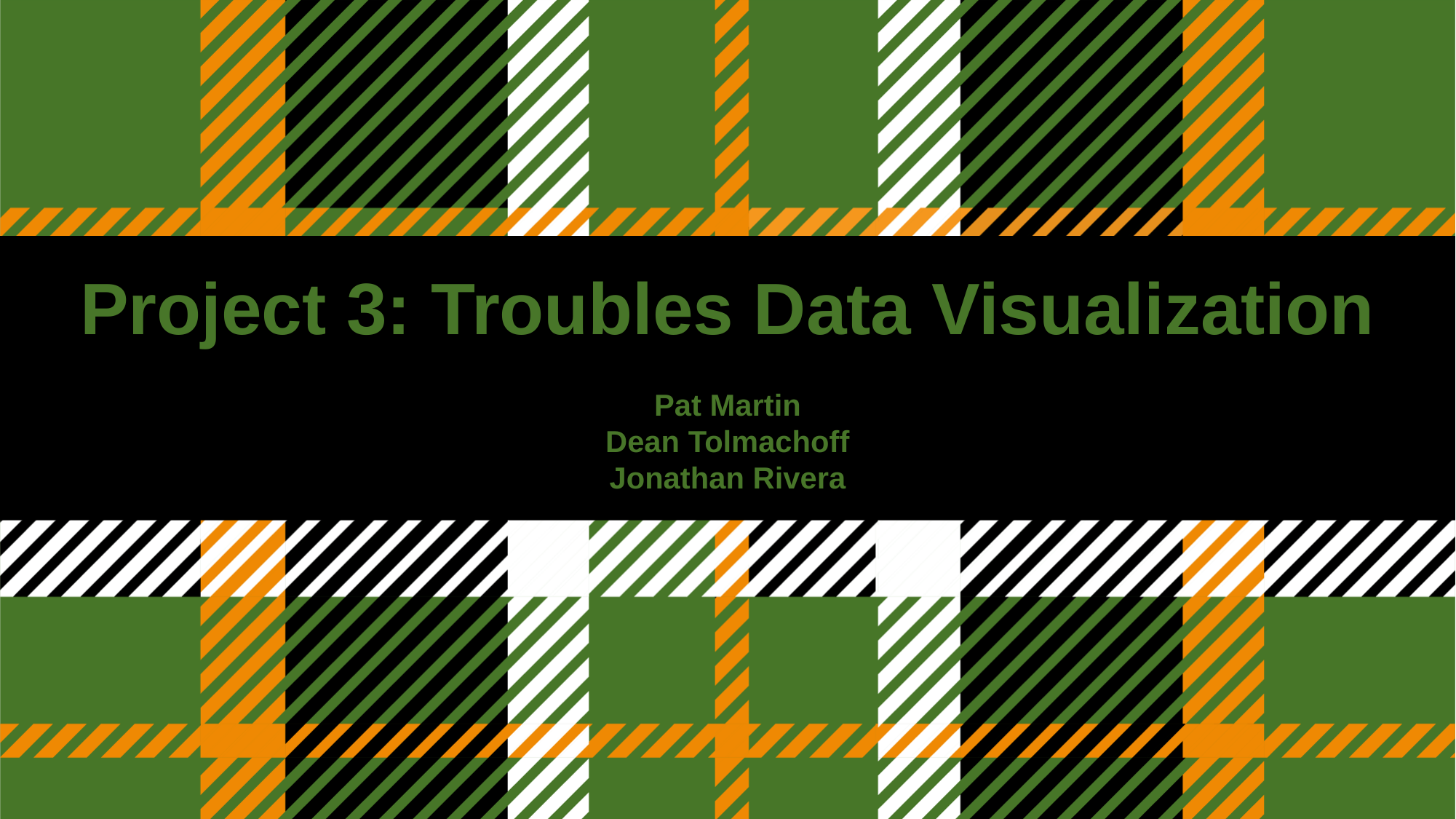

# Project 3: Troubles Data Visualization Pat Martin Dean Tolmachoff Jonathan Rivera